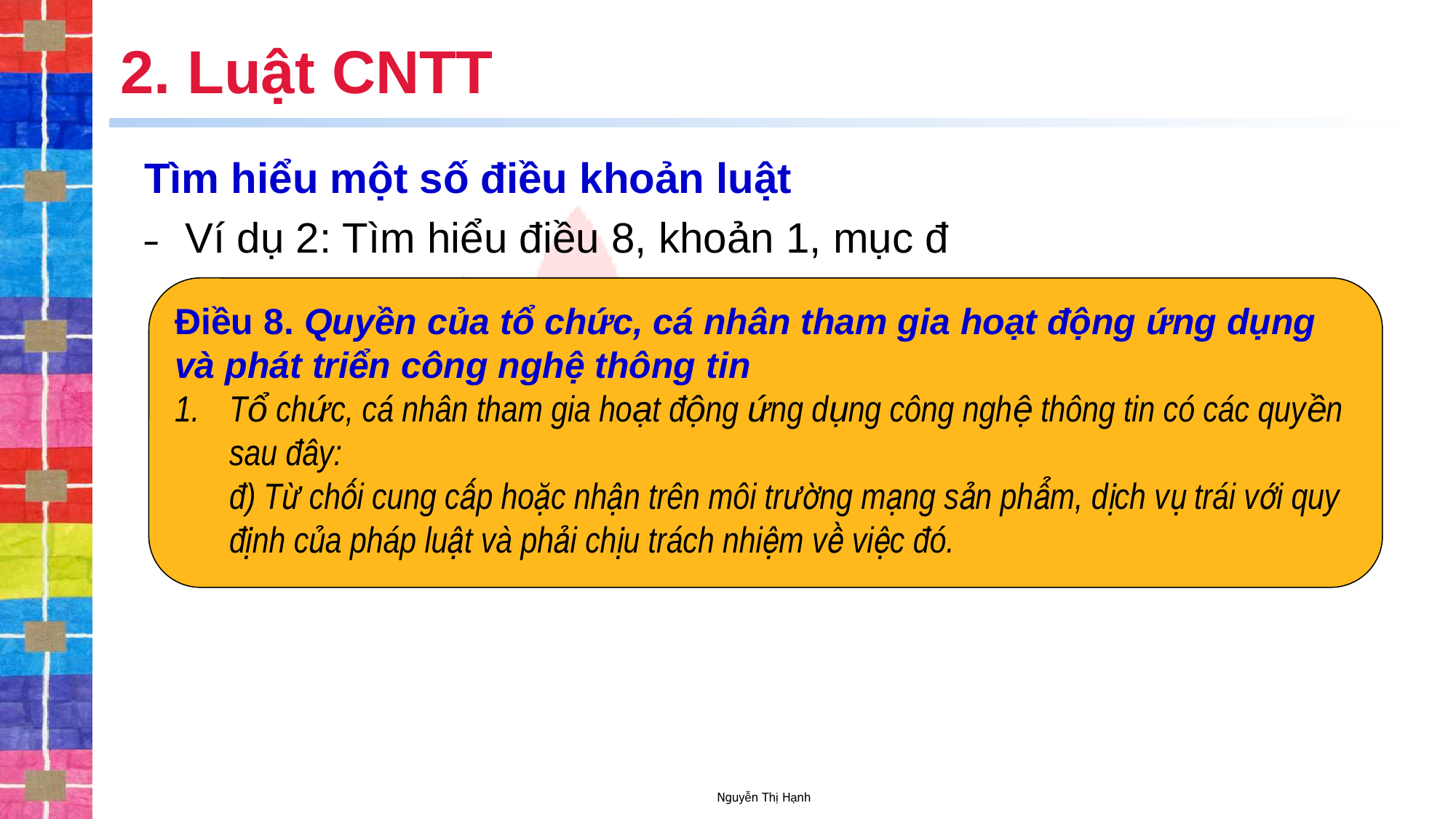

# 2. Luật CNTT
Tìm hiểu một số điều khoản luật
Ví dụ 2: Tìm hiểu điều 8, khoản 1, mục đ

Điều 8. Quyền của tổ chức, cá nhân tham gia hoạt động ứng dụng và phát triển công nghệ thông tin
Tổ chức, cá nhân tham gia hoạt động ứng dụng công nghệ thông tin có các quyền sau đây:
đ) Từ chối cung cấp hoặc nhận trên môi trường mạng sản phẩm, dịch vụ trái với quy định của pháp luật và phải chịu trách nhiệm về việc đó.

Nguyễn Thị Hạnh